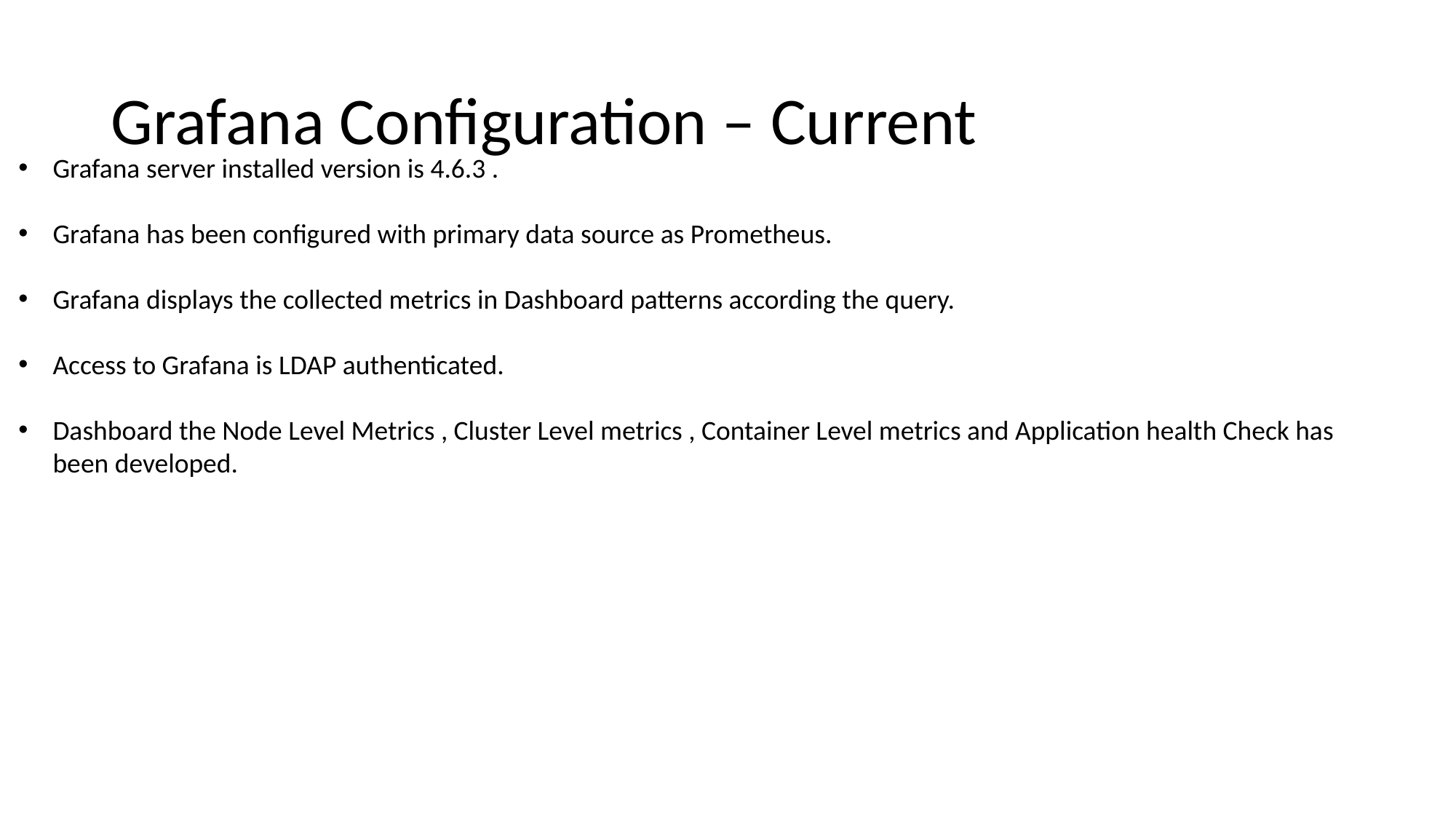

# Grafana Configuration – Current
Grafana server installed version is 4.6.3 .

Grafana has been configured with primary data source as Prometheus.

Grafana displays the collected metrics in Dashboard patterns according the query.

Access to Grafana is LDAP authenticated.

Dashboard the Node Level Metrics , Cluster Level metrics , Container Level metrics and Application health Check has been developed.